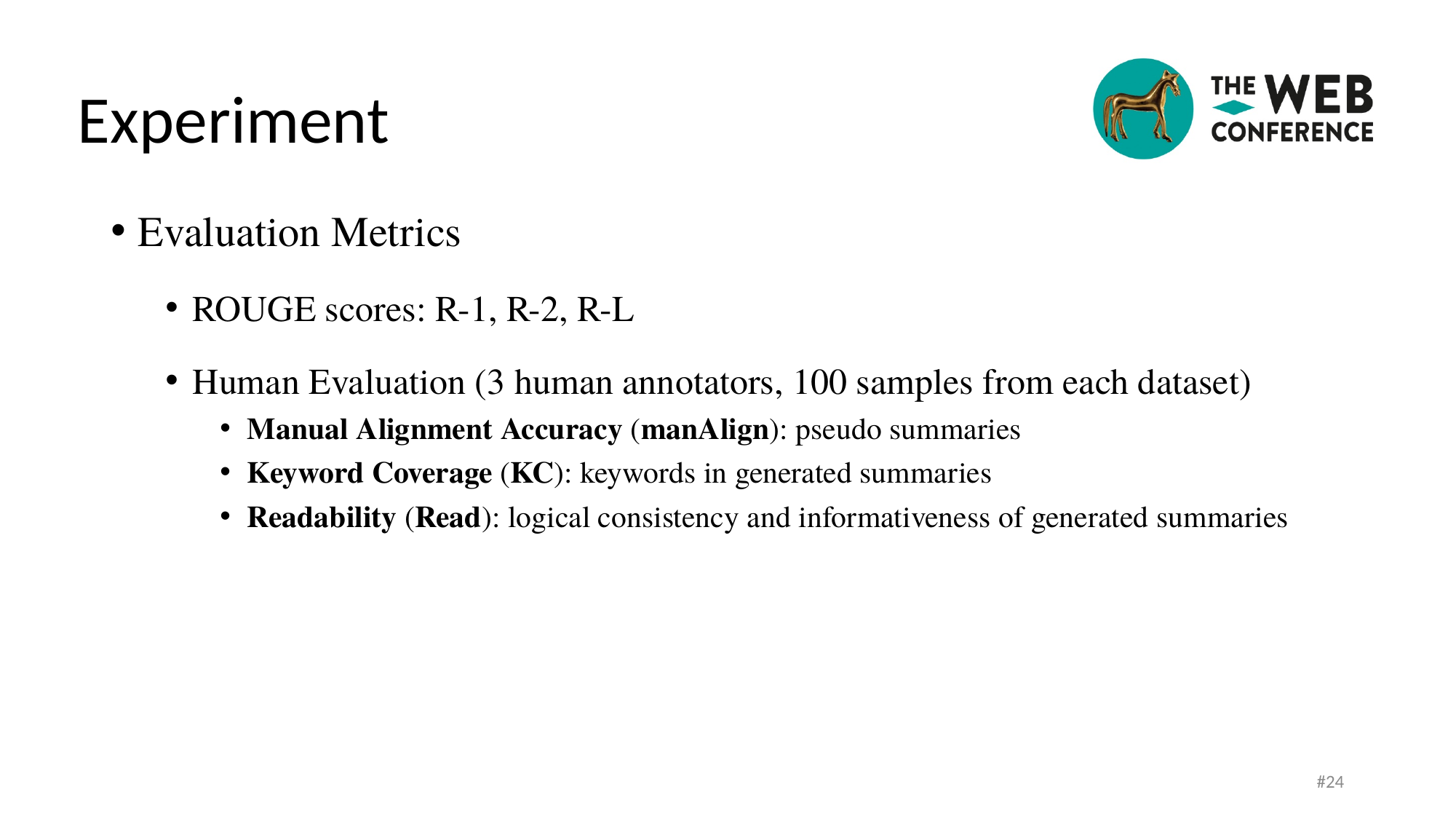

Experiment
#
Evaluation Metrics
ROUGE scores: R-1, R-2, R-L
Human Evaluation (3 human annotators, 100 samples from each dataset)
Manual Alignment Accuracy (manAlign): pseudo summaries
Keyword Coverage (KC): keywords in generated summaries
Readability (Read): logical consistency and informativeness of generated summaries

#24